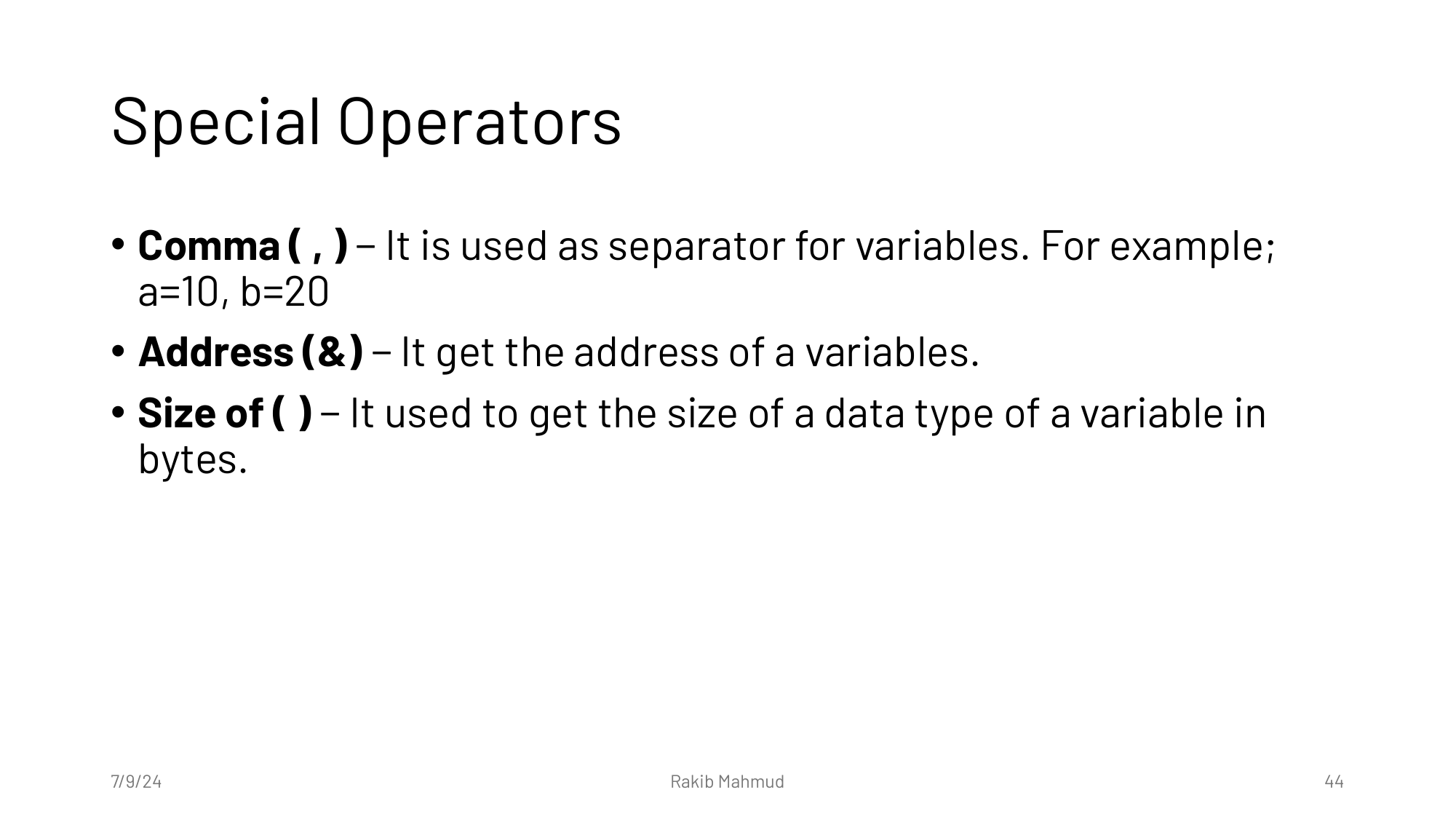

# Special Operators
Comma ( , ) − It is used as separator for variables. For example; a=10, b=20
Address (&) − It get the address of a variables.
Size of ( ) − It used to get the size of a data type of a variable in bytes.

7/9/24
Rakib Mahmud
44